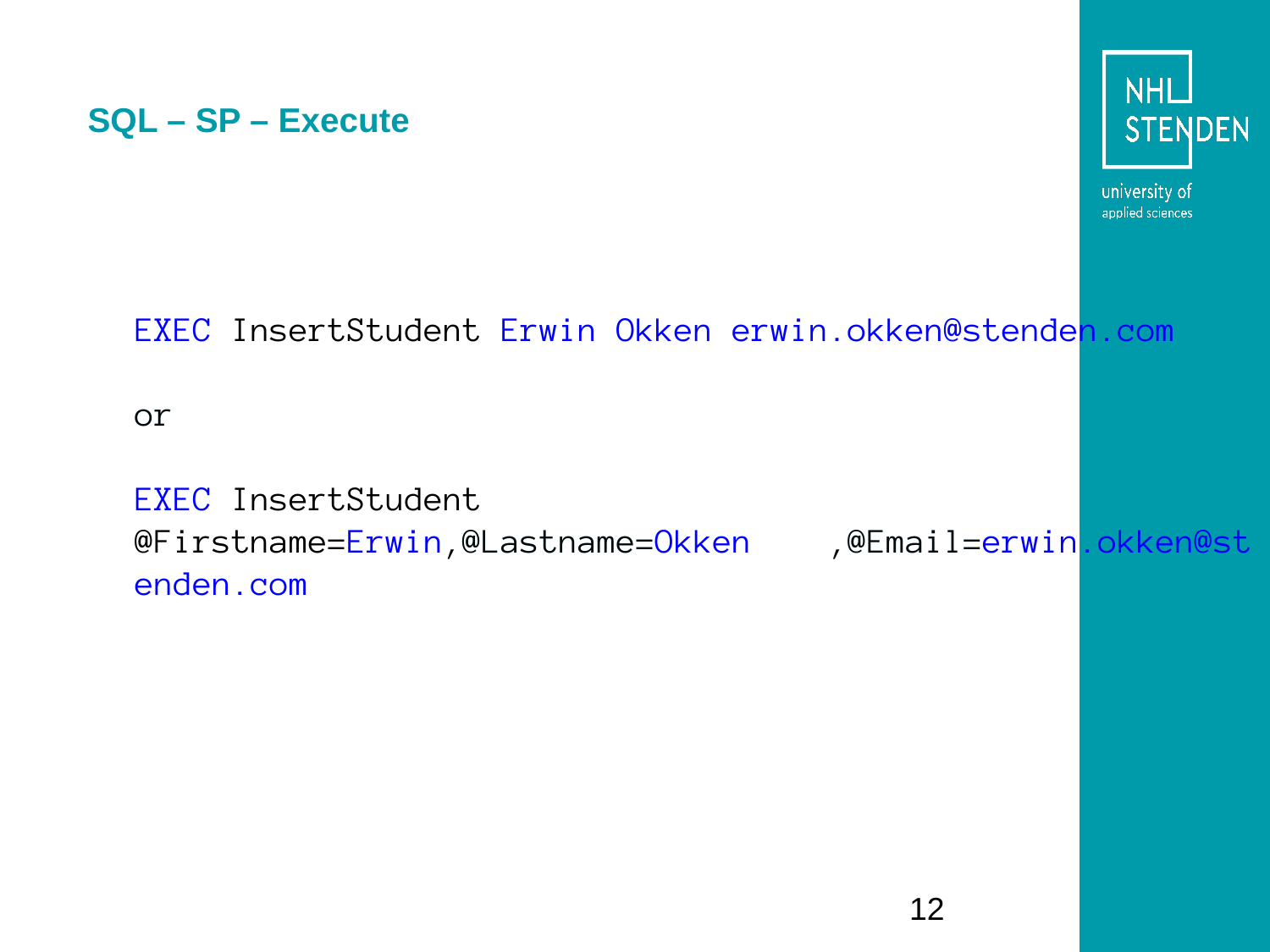

# SQL – SP – Execute
EXEC InsertStudent Erwin Okken erwin.okken@stenden.com
or
EXEC InsertStudent @Firstname=Erwin,@Lastname=Okken    ,@Email=erwin.okken@stenden.com

12